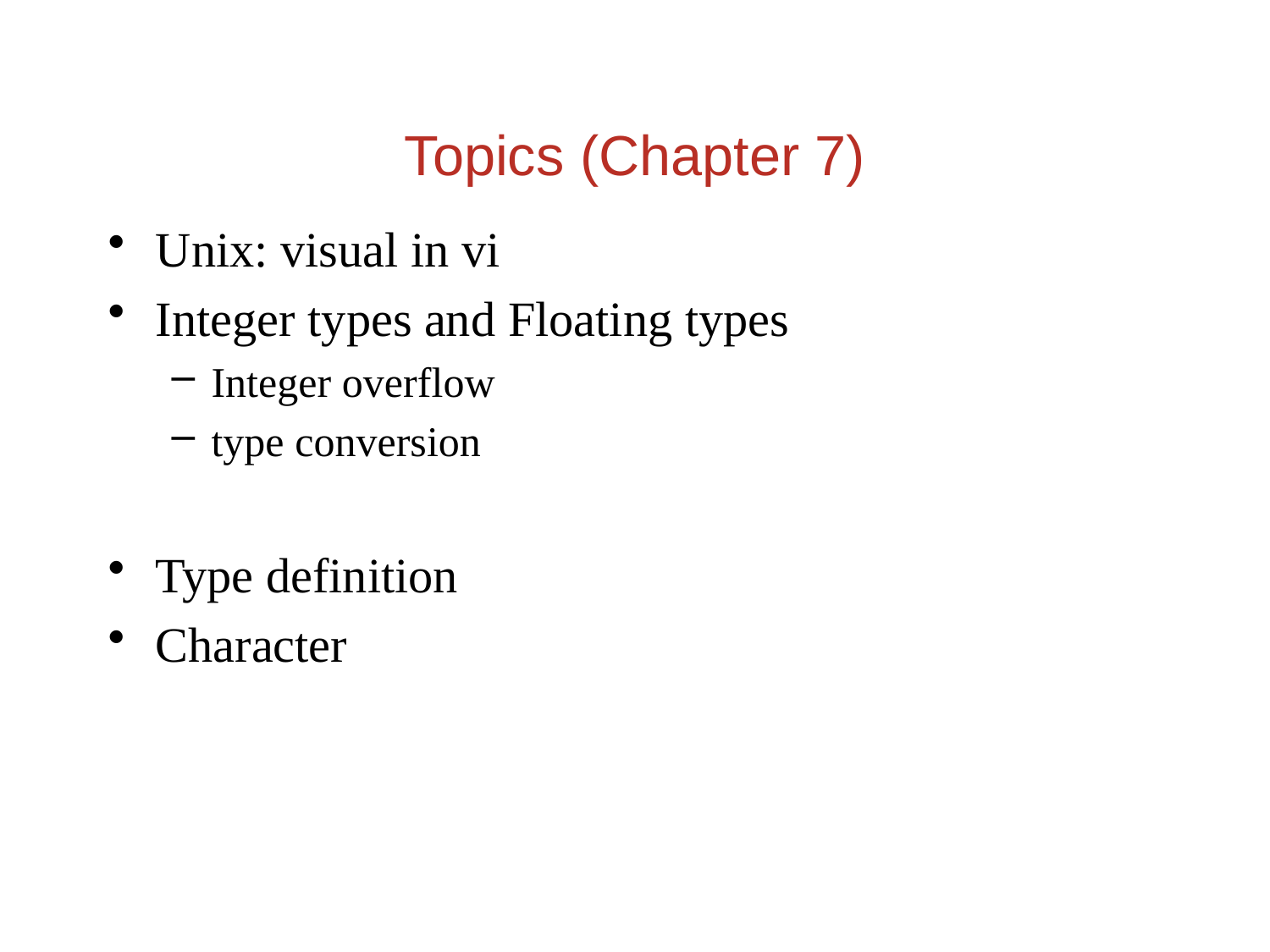

Topics (Chapter 7)
Unix: visual in vi
Integer types and Floating types
Integer overflow
type conversion

Type definition
Character